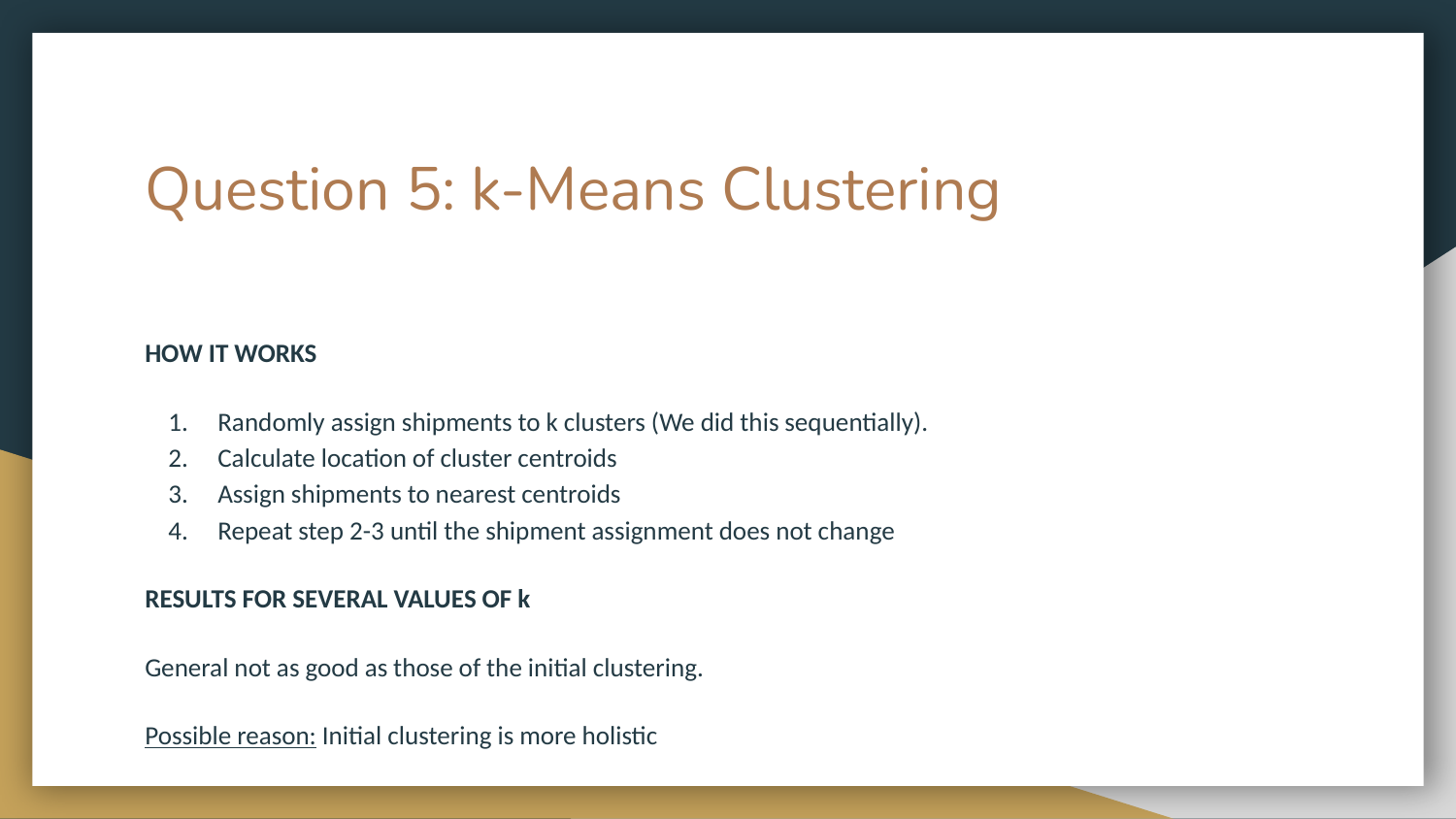

# Question 5: k-Means Clustering
HOW IT WORKS
Randomly assign shipments to k clusters (We did this sequentially).
Calculate location of cluster centroids
Assign shipments to nearest centroids
Repeat step 2-3 until the shipment assignment does not change
RESULTS FOR SEVERAL VALUES OF k
General not as good as those of the initial clustering.
Possible reason: Initial clustering is more holistic